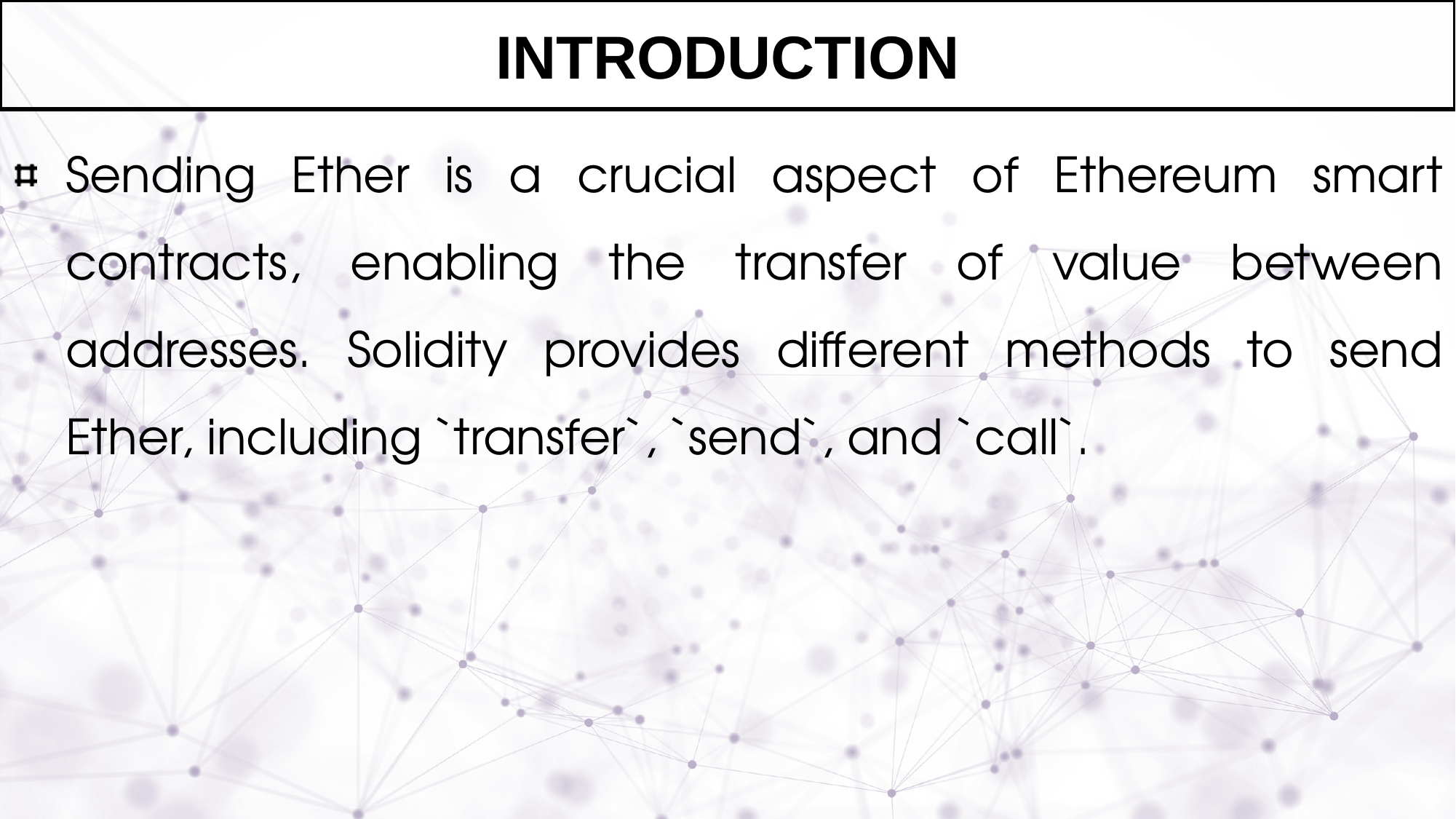

# Introduction
Sending Ether is a crucial aspect of Ethereum smart contracts, enabling the transfer of value between addresses. Solidity provides different methods to send Ether, including `transfer`, `send`, and `call`.